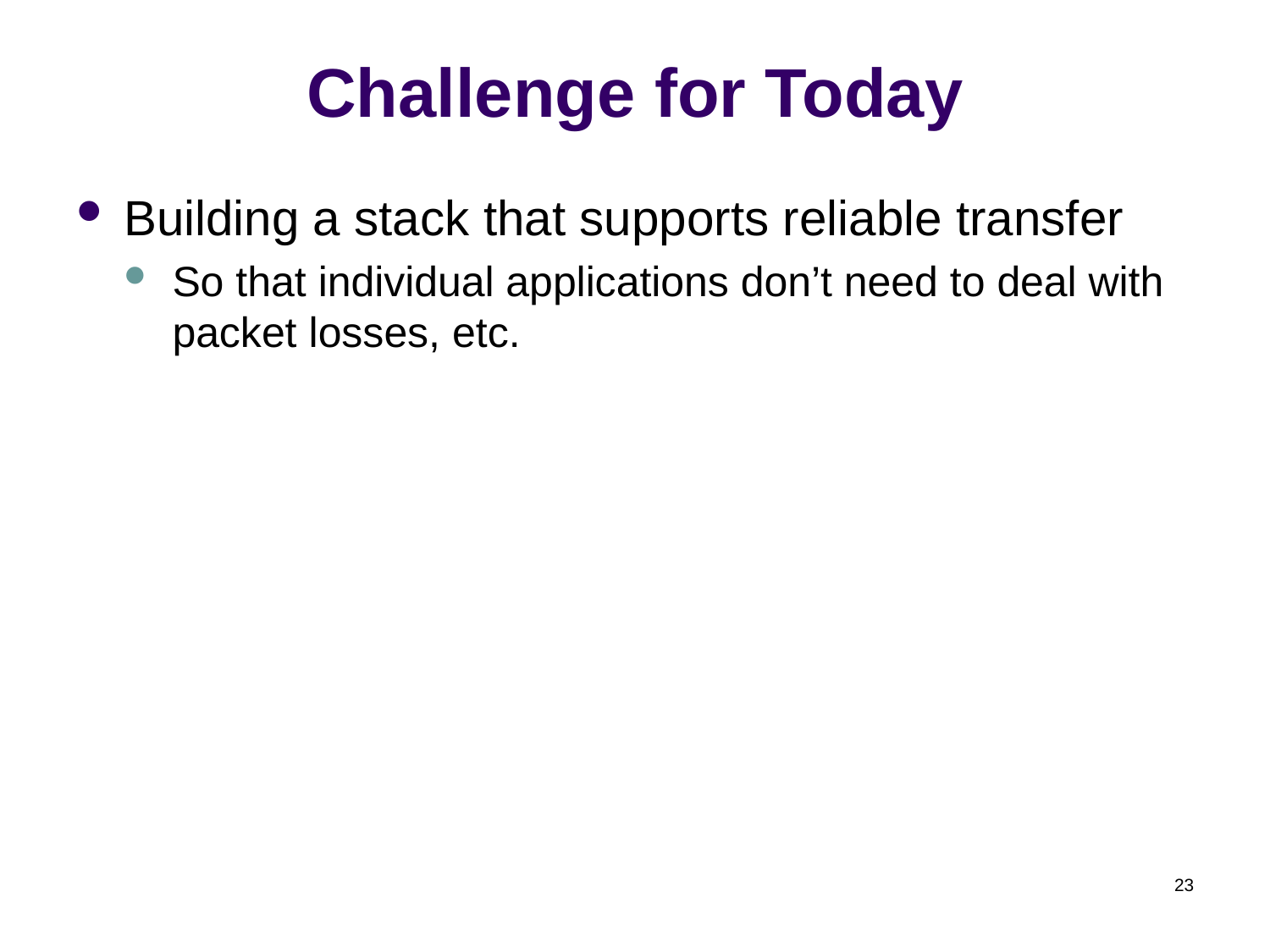

# Challenge for Today
Building a stack that supports reliable transfer
So that individual applications don’t need to deal with packet losses, etc.

23